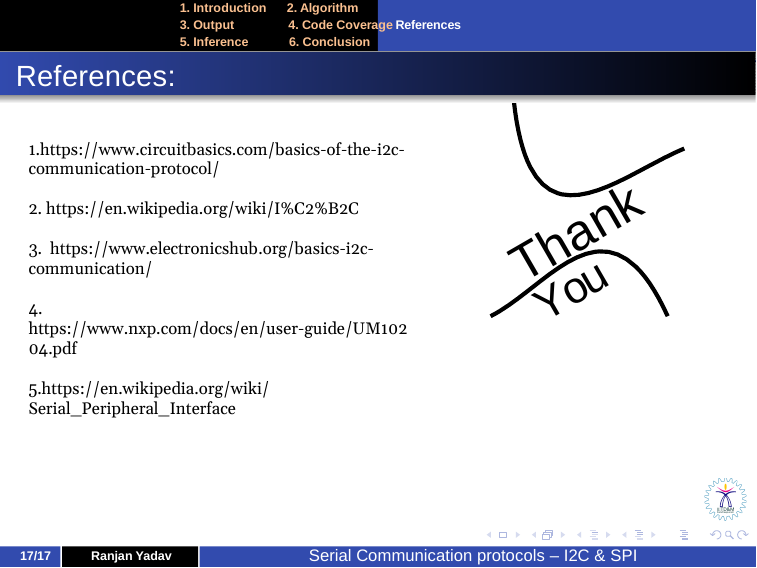

References

1. Introduction      2. Algorithm
3. Output                4. Code Coverage
5. Inference            6. Conclusion

References:

https://www.circuitbasics.com/basics-of-the-i2c-communication-protocol/

2. https://en.wikipedia.org/wiki/I%C2%B2C

3.  https://www.electronicshub.org/basics-i2c-communication/

4. https://www.nxp.com/docs/en/user-guide/UM10204.pdf

5.https://en.wikipedia.org/wiki/Serial_Peripheral_Interface

Thank You

Serial Communication protocols – I2C & SPI

17/17

Ranjan Yadav